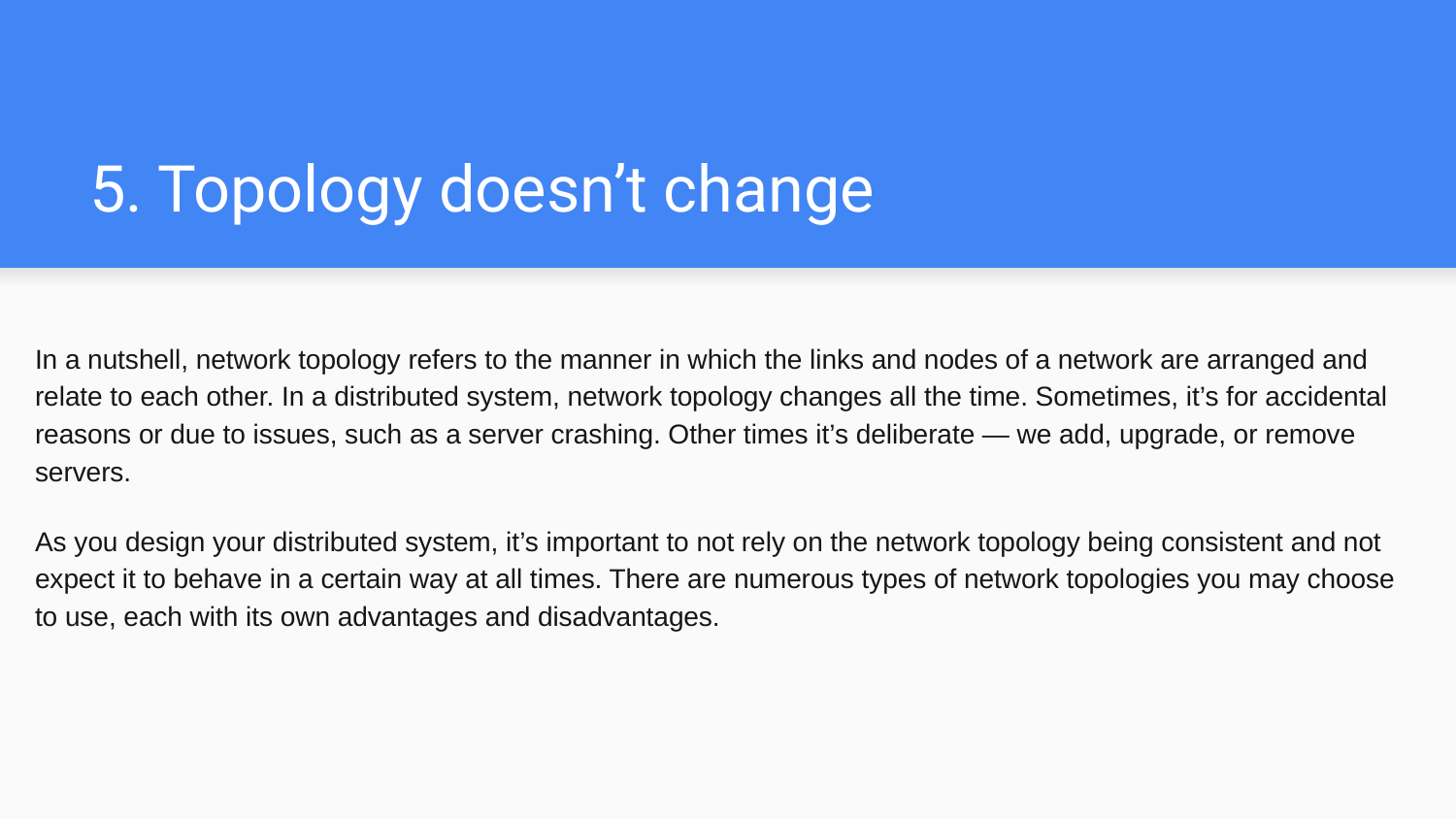

# 5. Topology doesn’t change
In a nutshell, network topology refers to the manner in which the links and nodes of a network are arranged and relate to each other. In a distributed system, network topology changes all the time. Sometimes, it’s for accidental reasons or due to issues, such as a server crashing. Other times it’s deliberate — we add, upgrade, or remove servers.
As you design your distributed system, it’s important to not rely on the network topology being consistent and not expect it to behave in a certain way at all times. There are numerous types of network topologies you may choose to use, each with its own advantages and disadvantages.